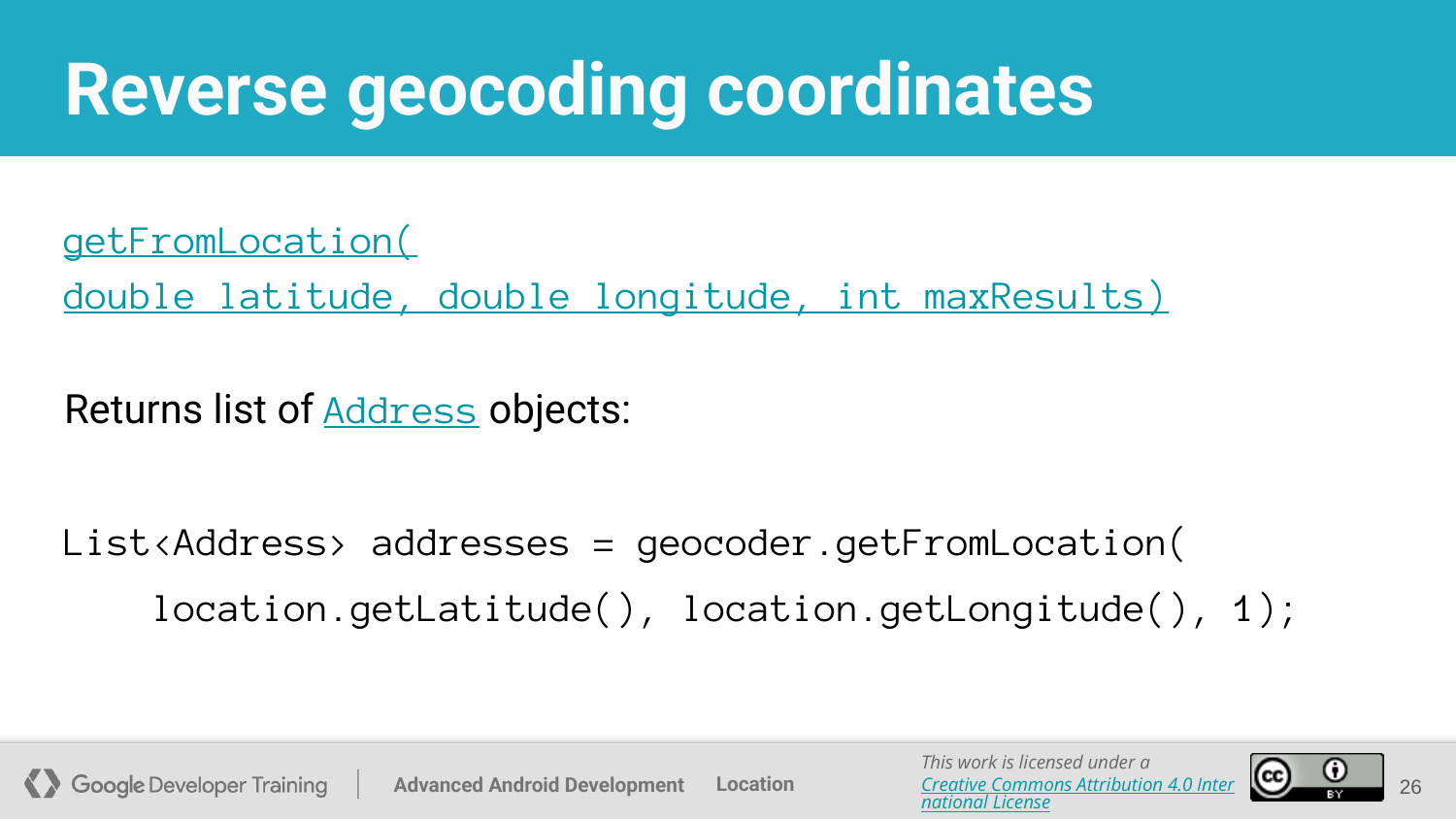

# Reverse geocoding coordinates
getFromLocation(
    double latitude, double longitude, int maxResults)
Returns list of Address objects:

List<Address> addresses = geocoder.getFromLocation(
    location.getLatitude(), location.getLongitude(), 1);

26